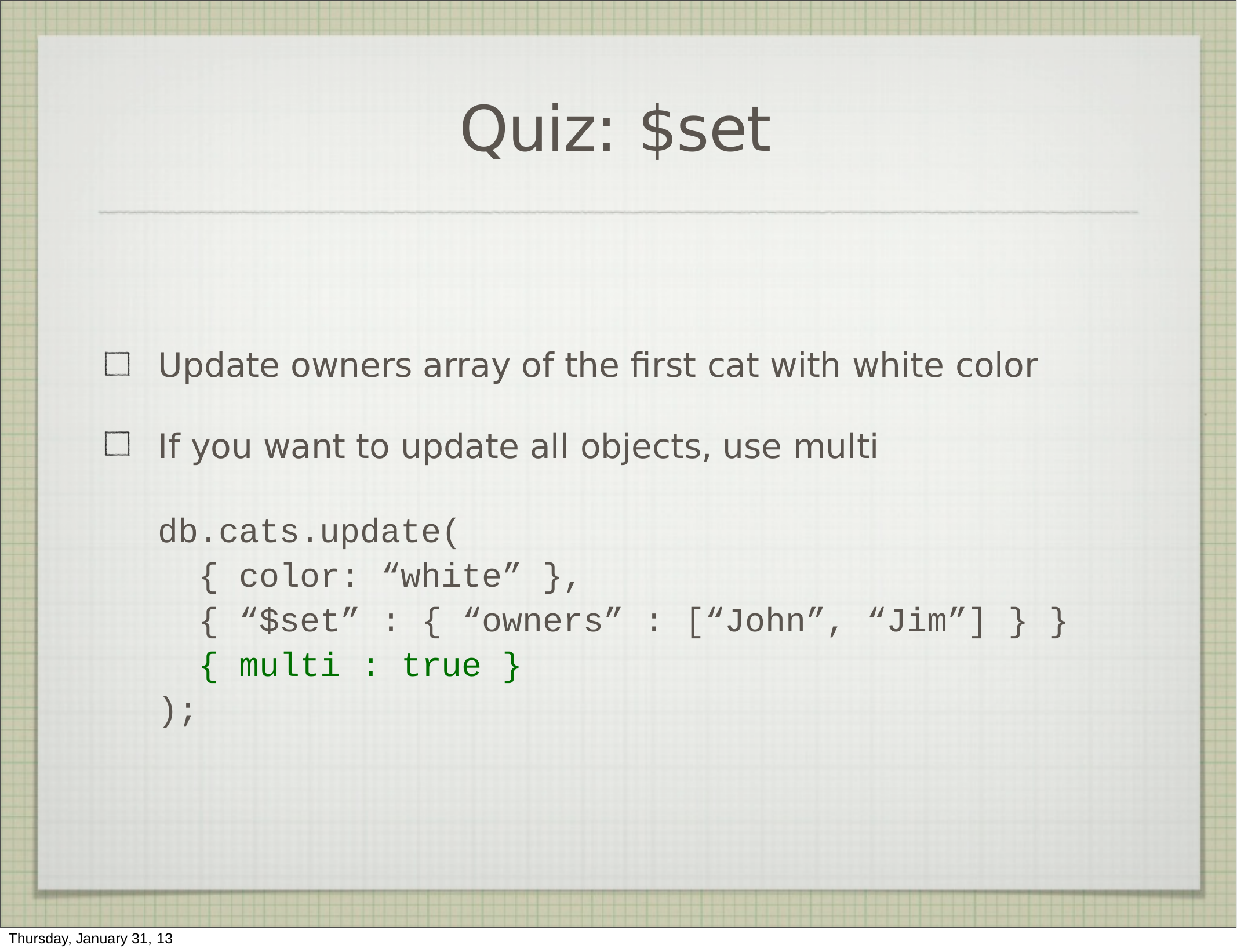

# Quiz: $set
Update owners array of the first cat with white color

If you want to update all objects, use multi

db.cats.update(
{ color: “white” },
{ “$set” : { “owners” : [“John”, “Jim”] } }
{ multi : true }
);

Thursday, January 31, 13